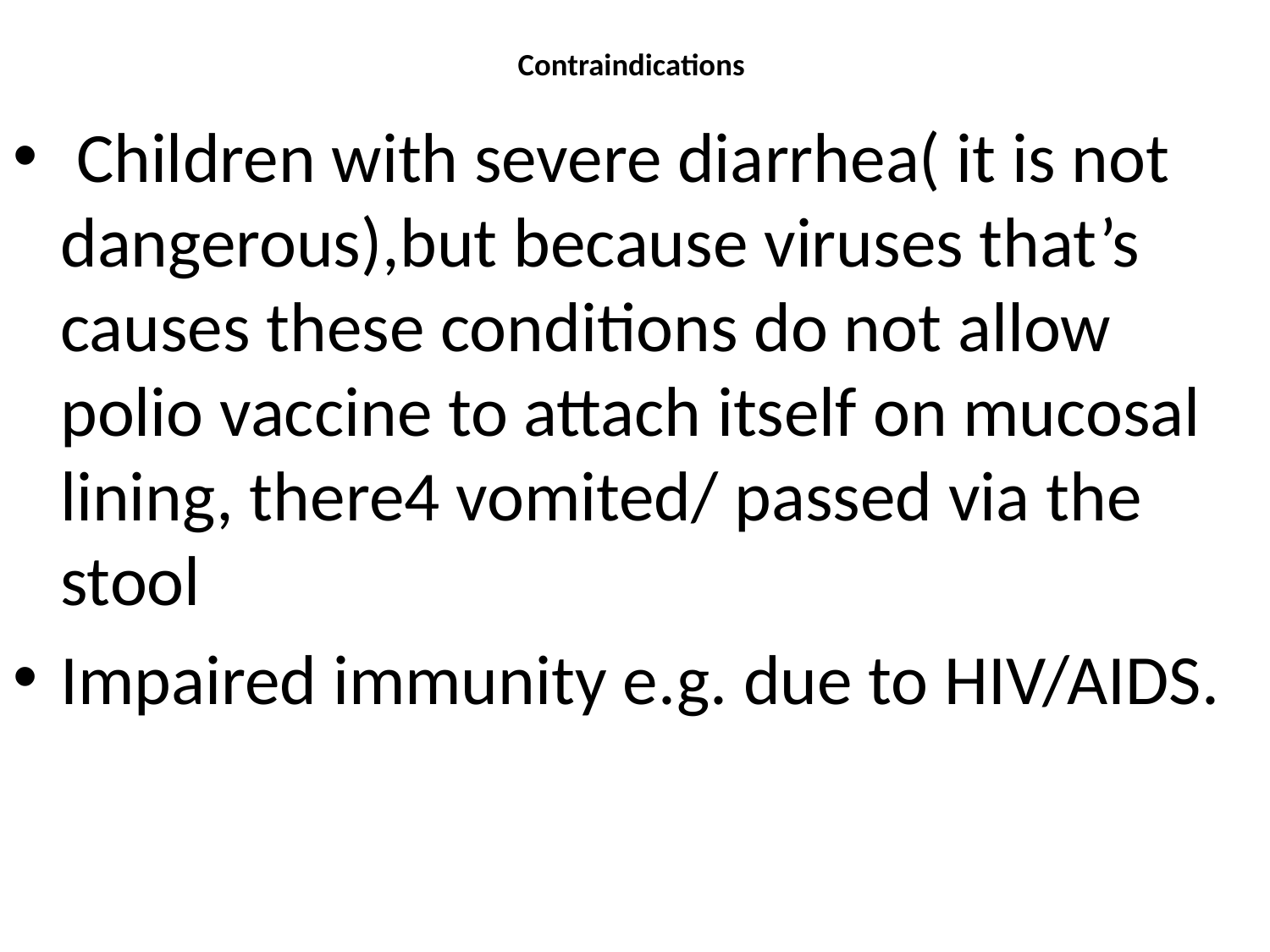

# Contraindications
 Children with severe diarrhea( it is not dangerous),but because viruses that’s causes these conditions do not allow polio vaccine to attach itself on mucosal lining, there4 vomited/ passed via the stool
Impaired immunity e.g. due to HIV/AIDS.